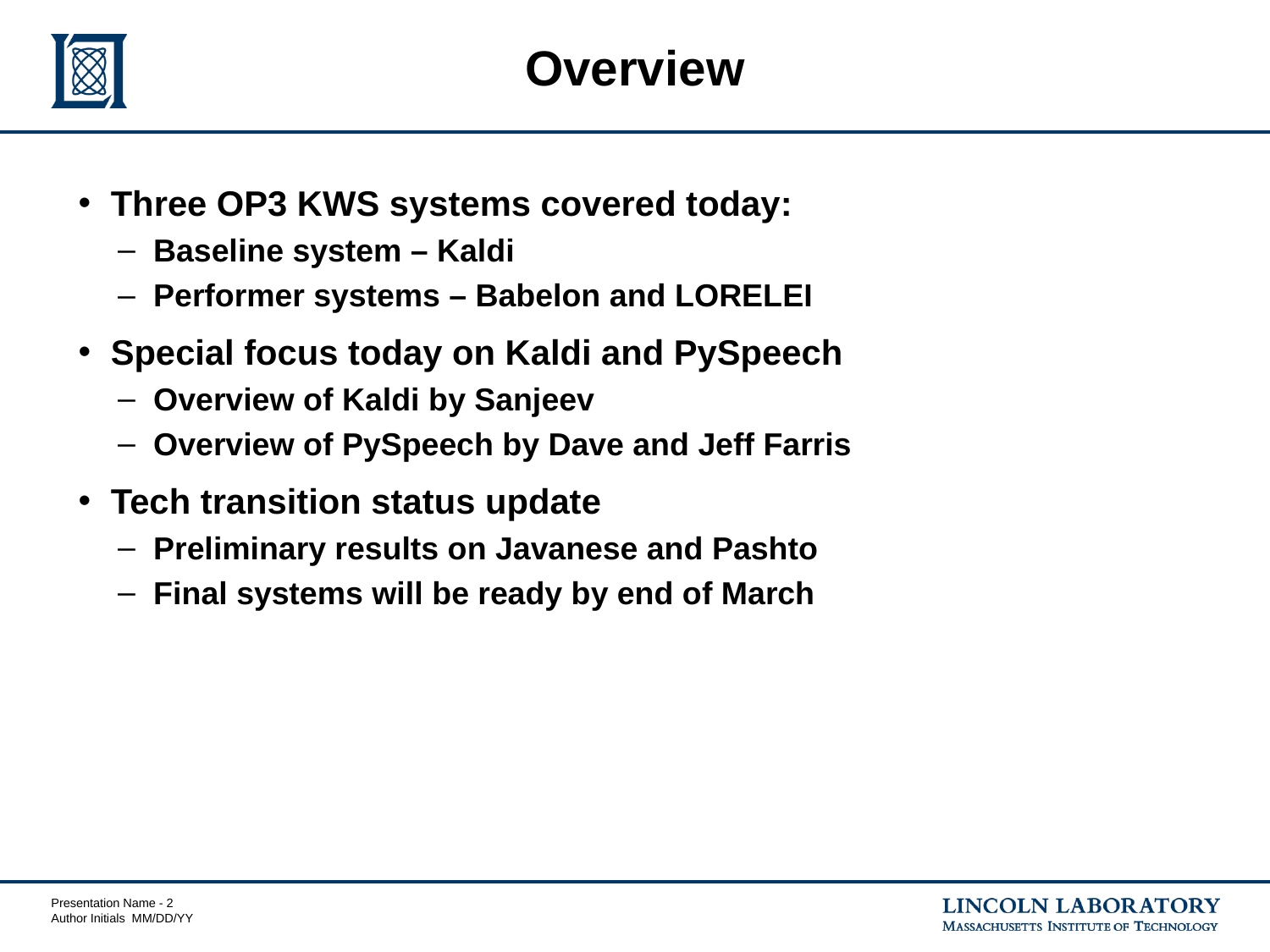

# Overview
Three OP3 KWS systems covered today:
Baseline system – Kaldi
Performer systems – Babelon and LORELEI
Special focus today on Kaldi and PySpeech
Overview of Kaldi by Sanjeev
Overview of PySpeech by Dave and Jeff Farris
Tech transition status update
Preliminary results on Javanese and Pashto
Final systems will be ready by end of March